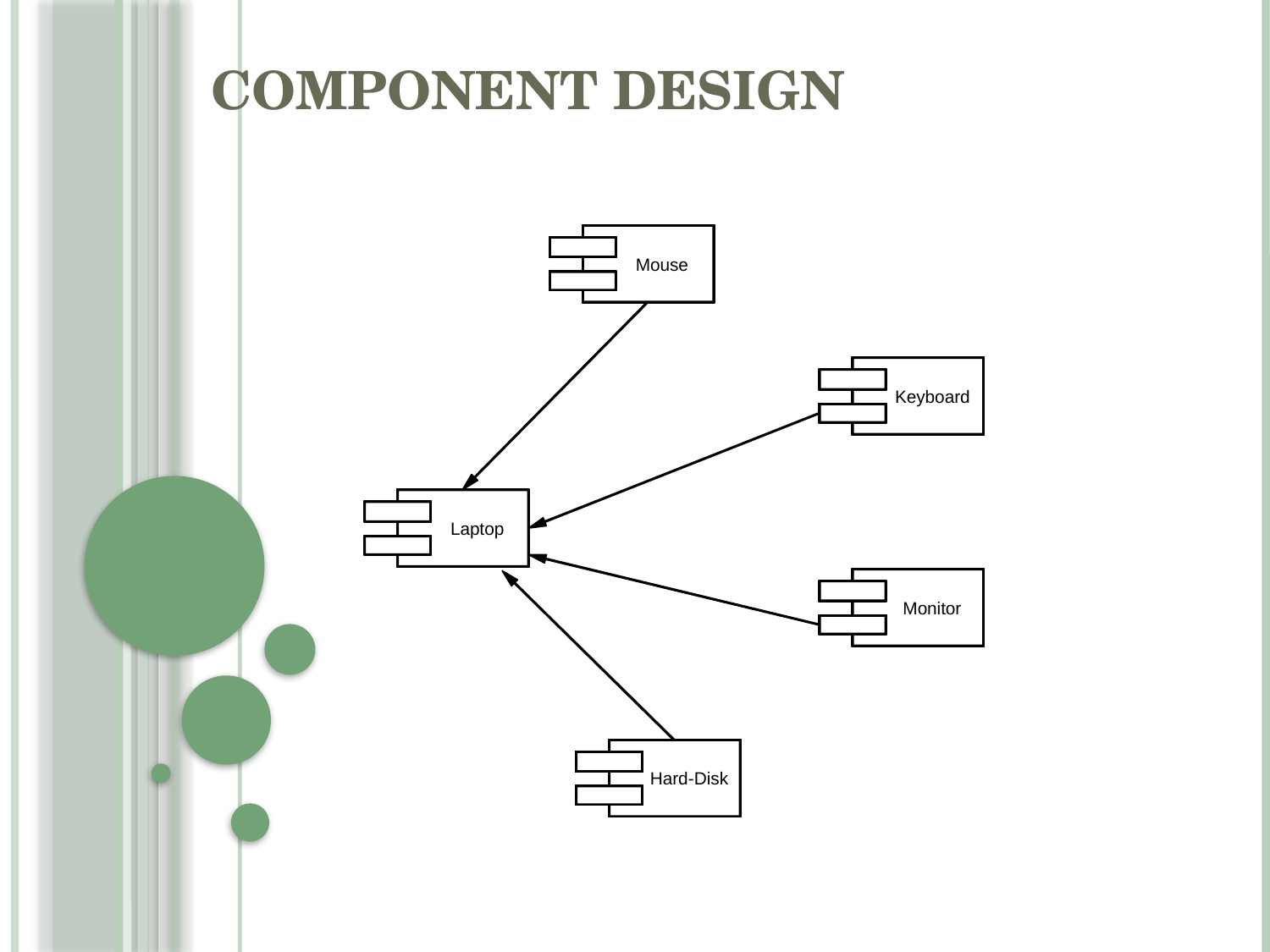

# Component Design

Mouse

Keyboard

Laptop

Monitor

Hard-Disk